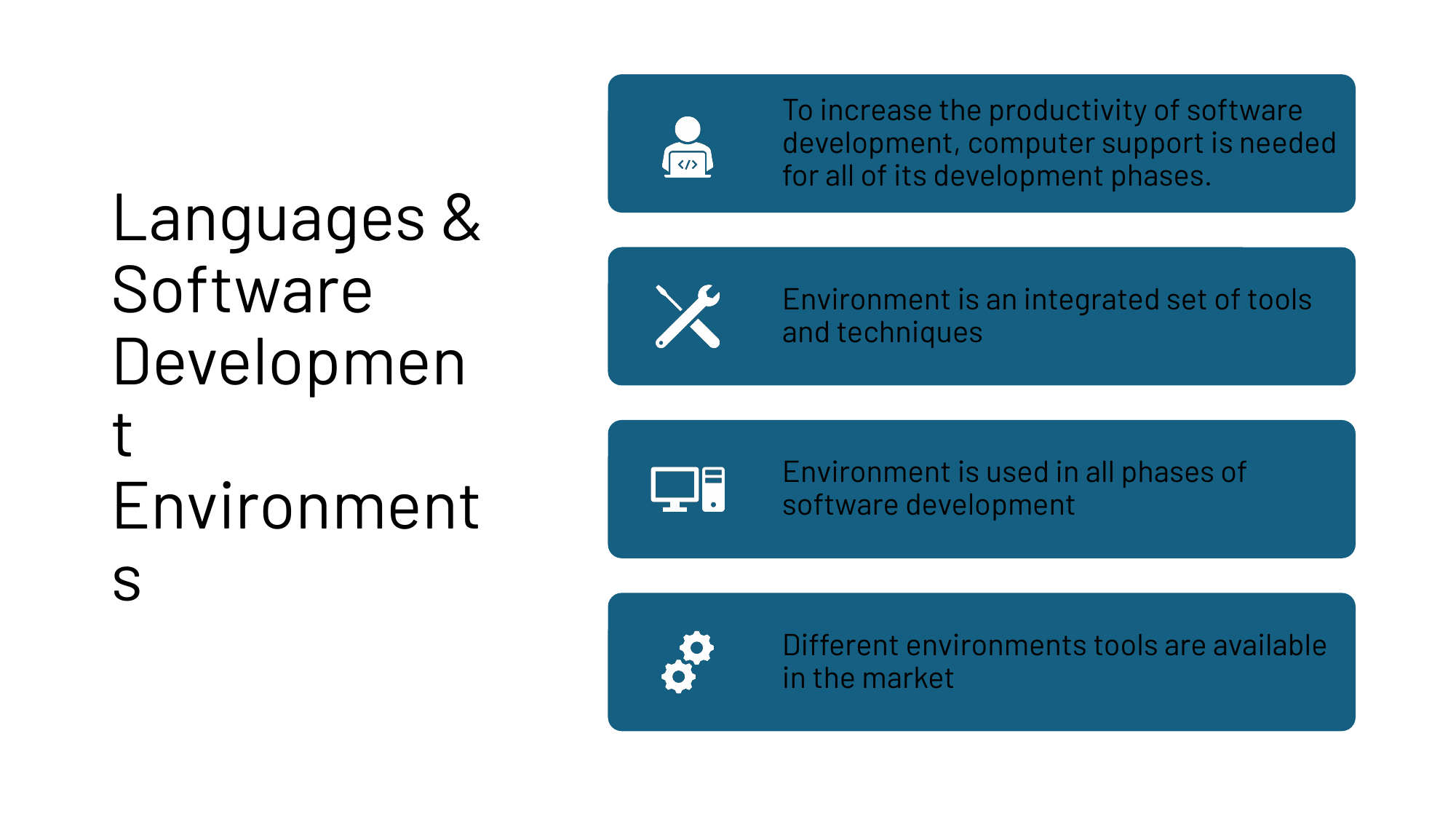

# Languages & Software Development Environments
To increase the productivity of software development, computer support is needed for all of its development phases.
Environment is an integrated set of tools and techniques
Environment is used in all phases of software development
Different environments tools are available in the market